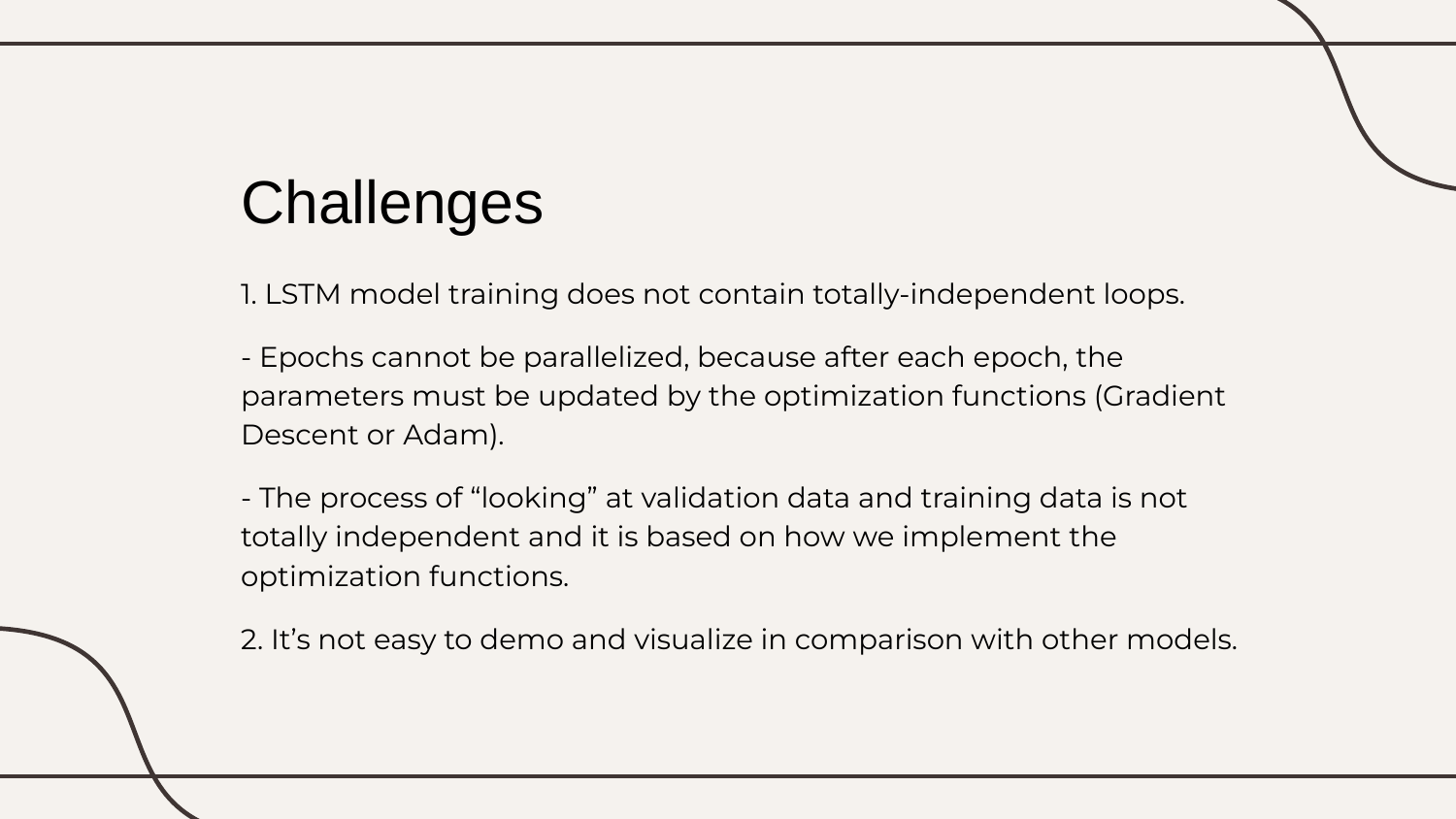

Challenges
1. LSTM model training does not contain totally-independent loops.
- Epochs cannot be parallelized, because after each epoch, the parameters must be updated by the optimization functions (Gradient Descent or Adam).
- The process of “looking” at validation data and training data is not totally independent and it is based on how we implement the optimization functions.
2. It’s not easy to demo and visualize in comparison with other models.